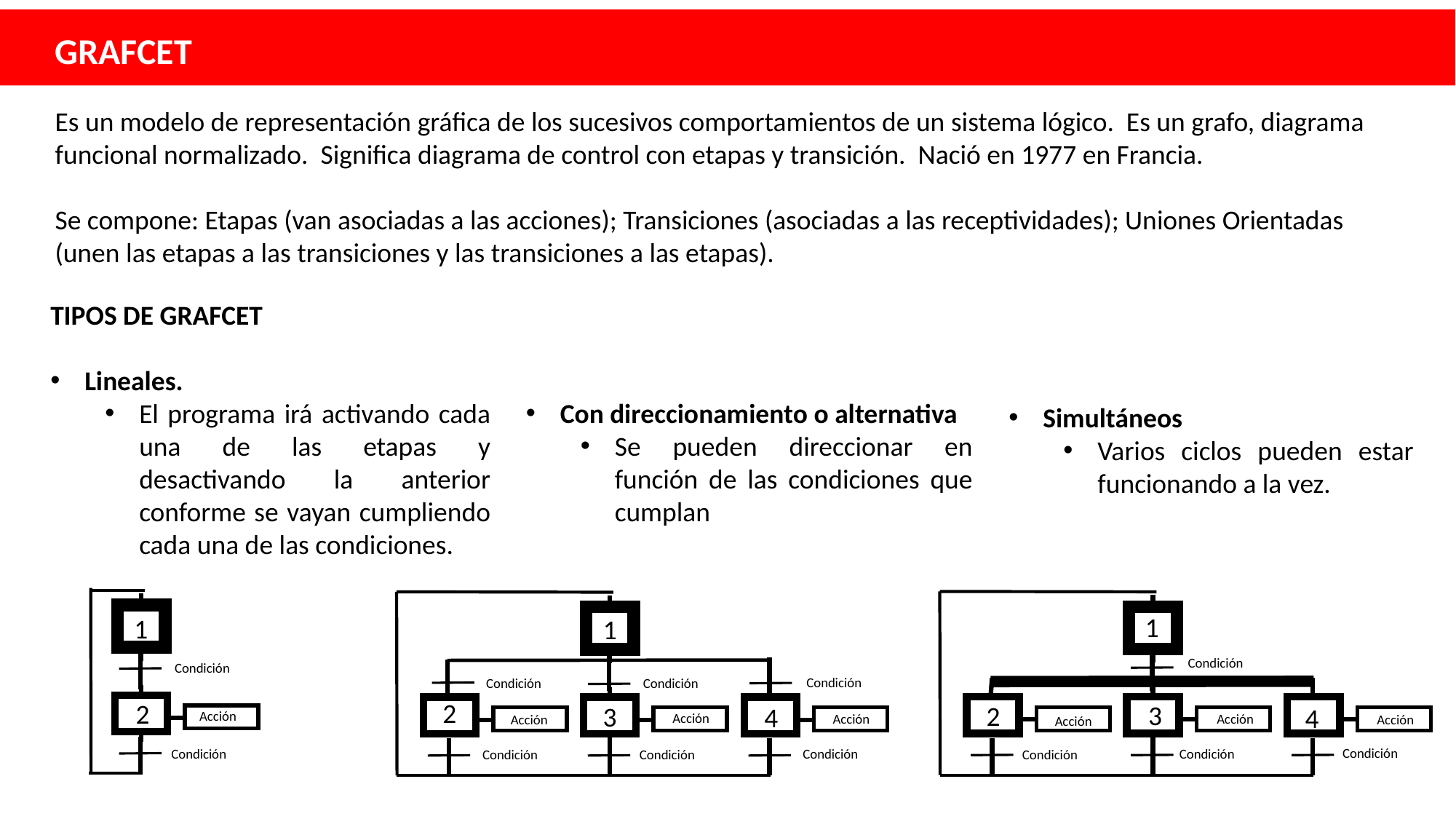

GRAFCET

Es un modelo de representación gráfica de los sucesivos comportamientos de un sistema lógico.  Es un grafo, diagrama funcional normalizado.  Significa diagrama de control con etapas y transición.  Nació en 1977 en Francia.

Se compone: Etapas (van asociadas a las acciones); Transiciones (asociadas a las receptividades); Uniones Orientadas (unen las etapas a las transiciones y las transiciones a las etapas).

TIPOS DE GRAFCET

Lineales.
El programa irá activando cada una de las etapas y desactivando la anterior conforme se vayan cumpliendo cada una de las condiciones.

Con direccionamiento o alternativa
Se pueden direccionar en función de las condiciones que cumplan

Simultáneos
Varios ciclos pueden estar funcionando a la vez.

1
1
1
Condición
Condición
Condición
Condición
Condición
2
2
3
2
3
4
4
Acción
Acción
Acción
Acción
Acción
Acción
Acción
Condición
Condición
Condición
Condición
Condición
Condición
Condición